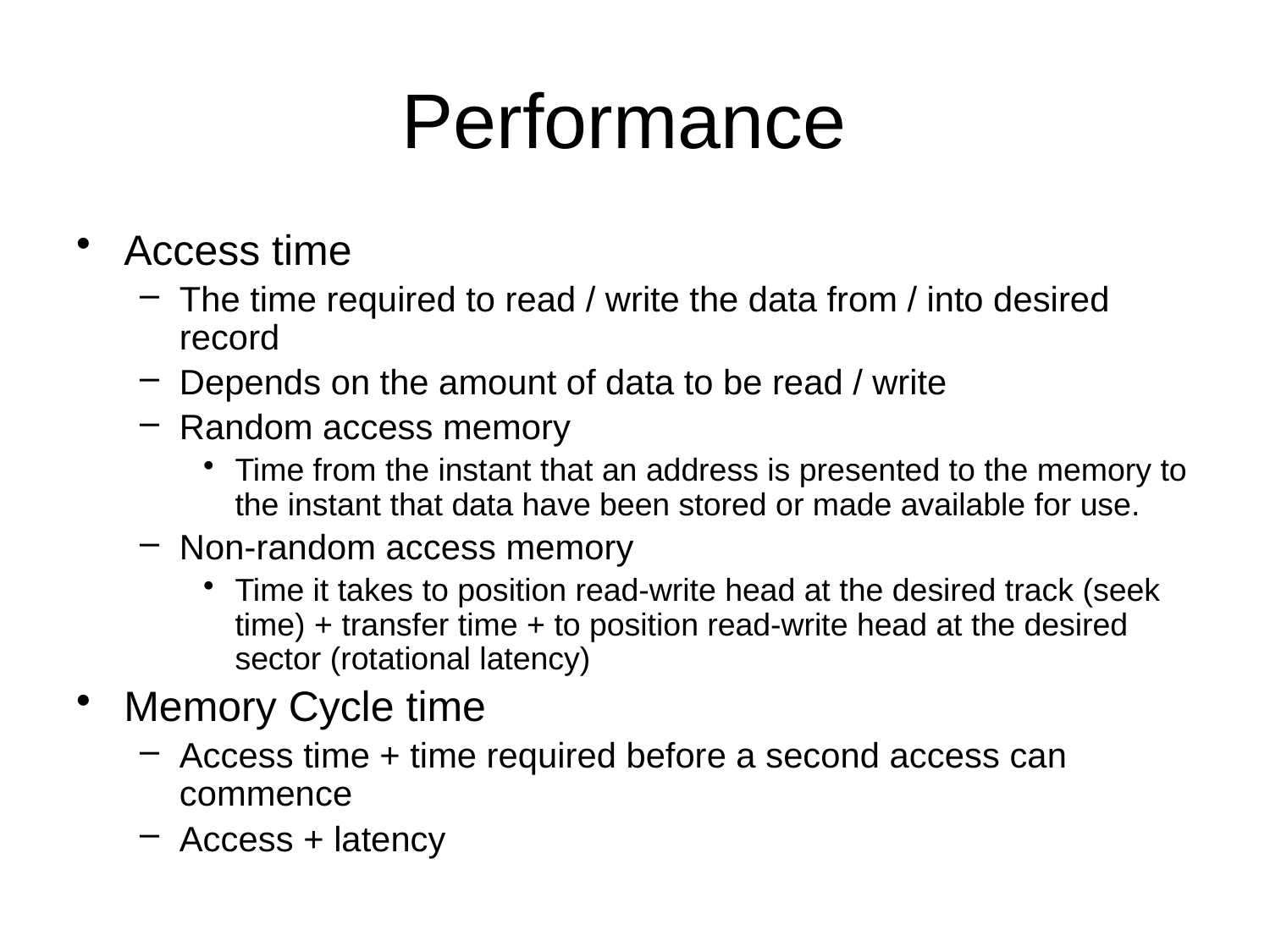

# Performance
Access time
The time required to read / write the data from / into desired record
Depends on the amount of data to be read / write
Random access memory
Time from the instant that an address is presented to the memory to the instant that data have been stored or made available for use.
Non-random access memory
Time it takes to position read-write head at the desired track (seek time) + transfer time + to position read-write head at the desired sector (rotational latency)
Memory Cycle time
Access time + time required before a second access can commence
Access + latency